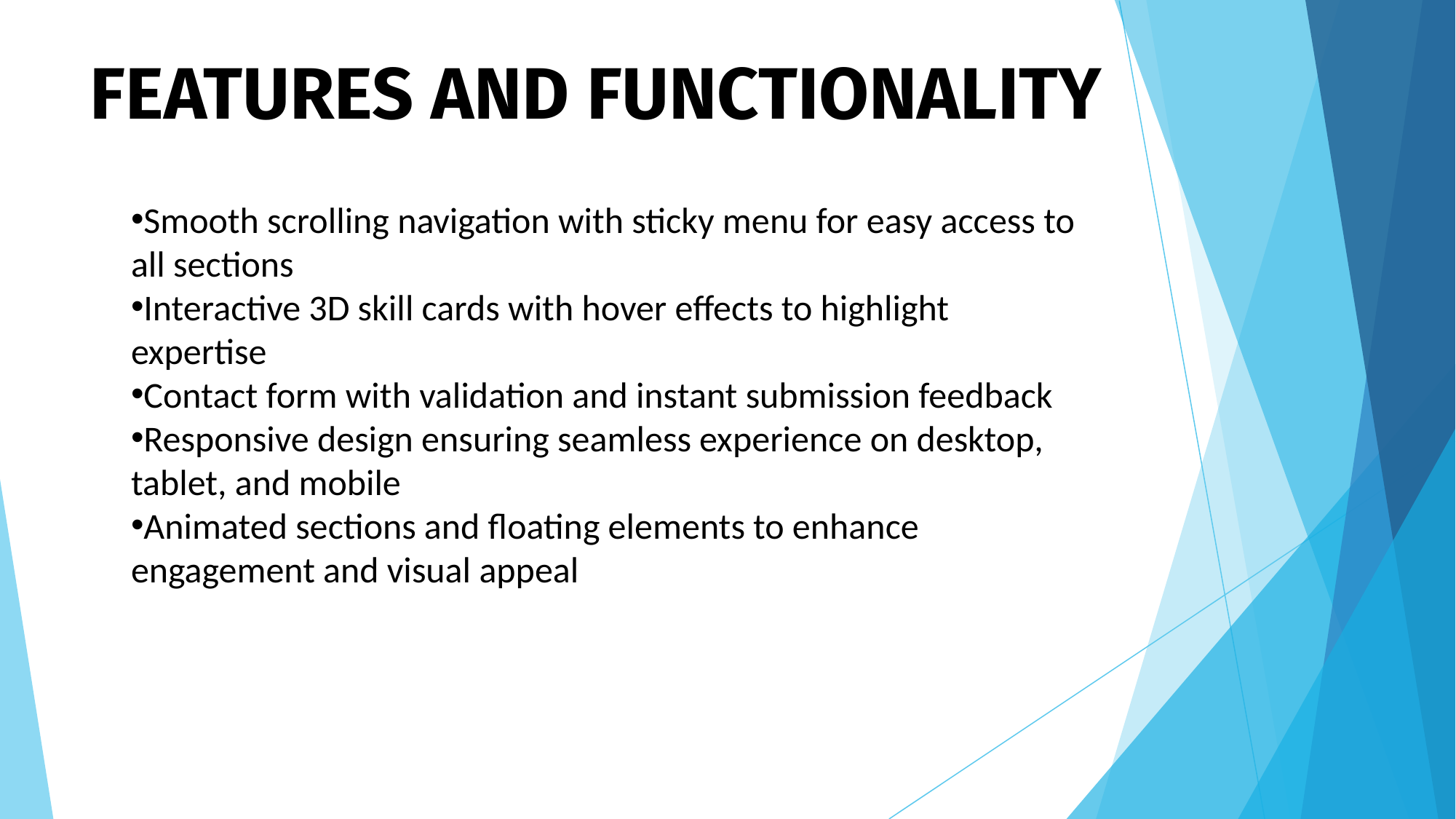

# FEATURES AND FUNCTIONALITY
Smooth scrolling navigation with sticky menu for easy access to all sections
Interactive 3D skill cards with hover effects to highlight expertise
Contact form with validation and instant submission feedback
Responsive design ensuring seamless experience on desktop, tablet, and mobile
Animated sections and floating elements to enhance engagement and visual appeal